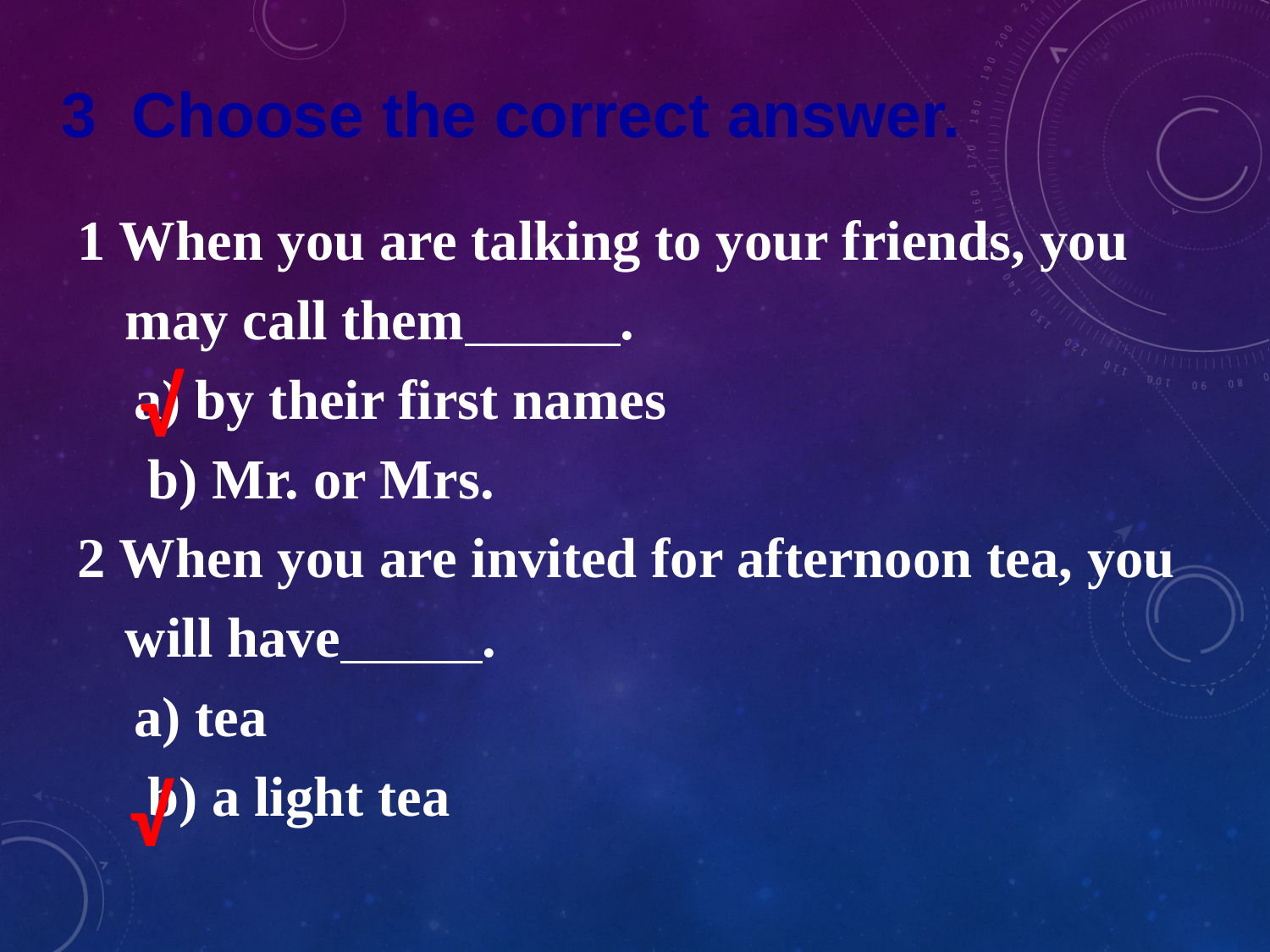

3  Choose the correct answer.
1 When you are talking to your friends, you may call them           .
    a) by their first names
　b) Mr. or Mrs.
2 When you are invited for afternoon tea, you will have          .
    a) tea
　b) a light tea

√
√